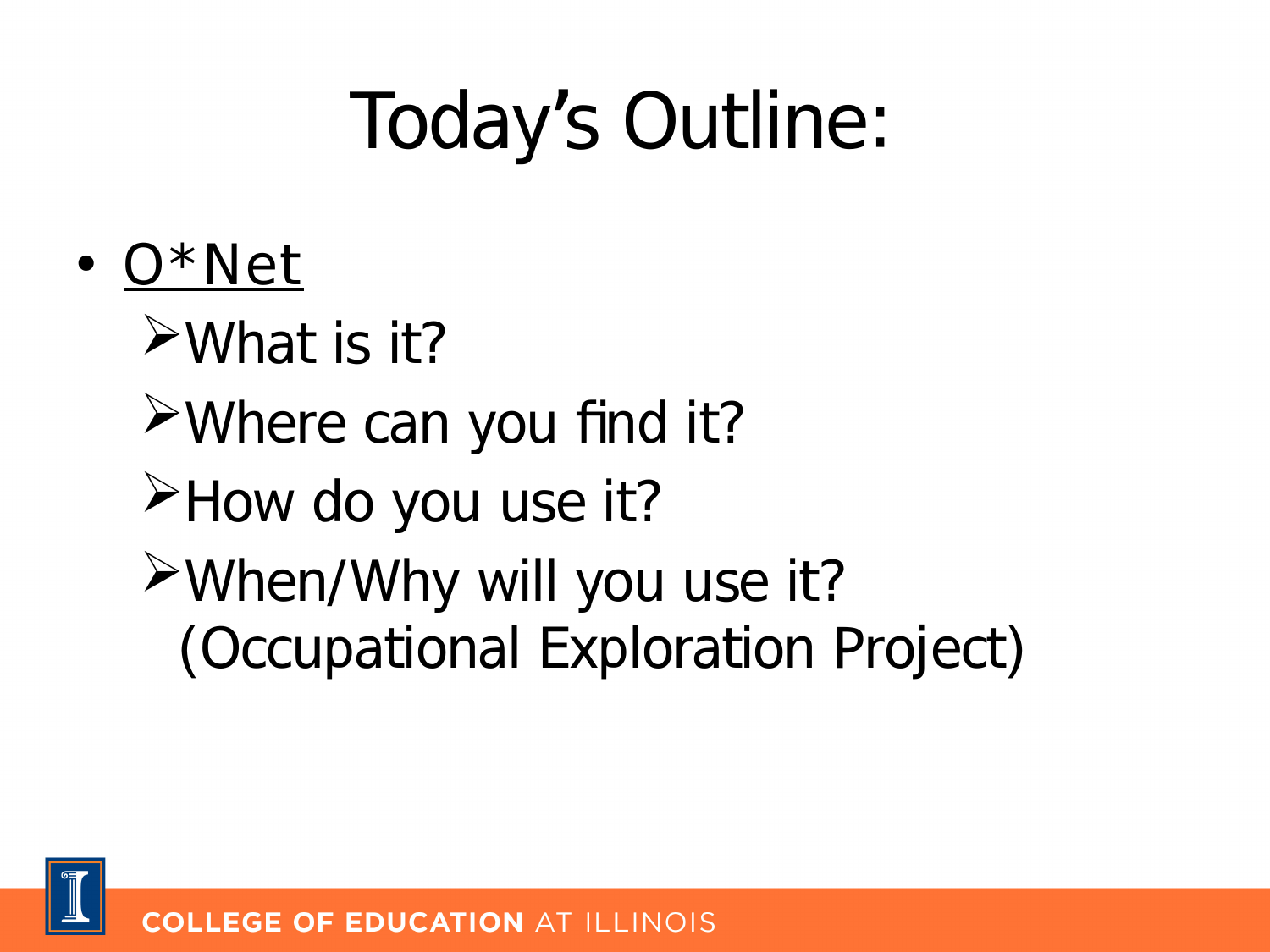

# Today’s Outline:
O*Net
What is it?
Where can you find it?
How do you use it?
When/Why will you use it? (Occupational Exploration Project)